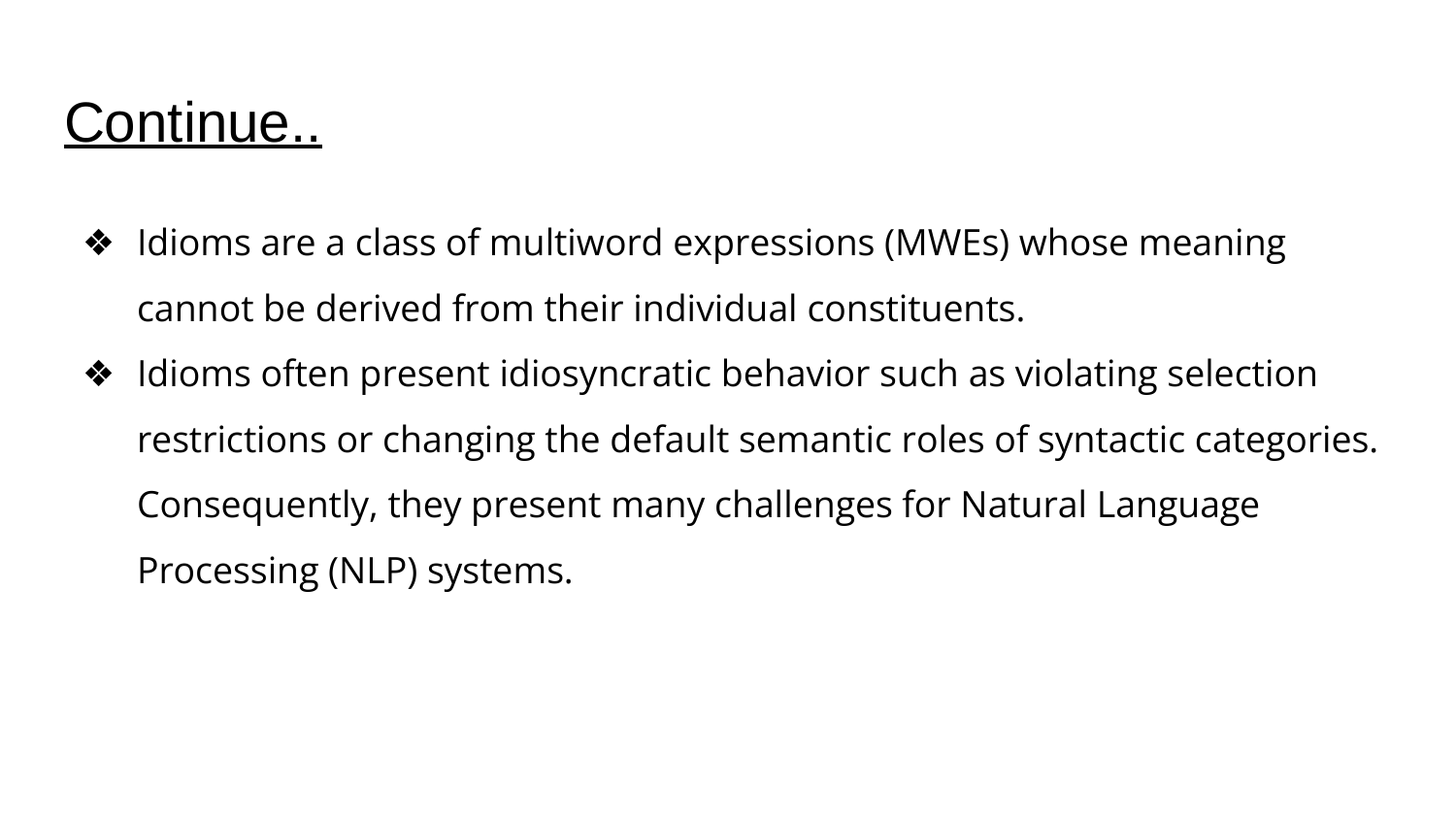

# Continue..
Idioms are a class of multiword expressions (MWEs) whose meaning cannot be derived from their individual constituents.
Idioms often present idiosyncratic behavior such as violating selection restrictions or changing the default semantic roles of syntactic categories. Consequently, they present many challenges for Natural Language Processing (NLP) systems.